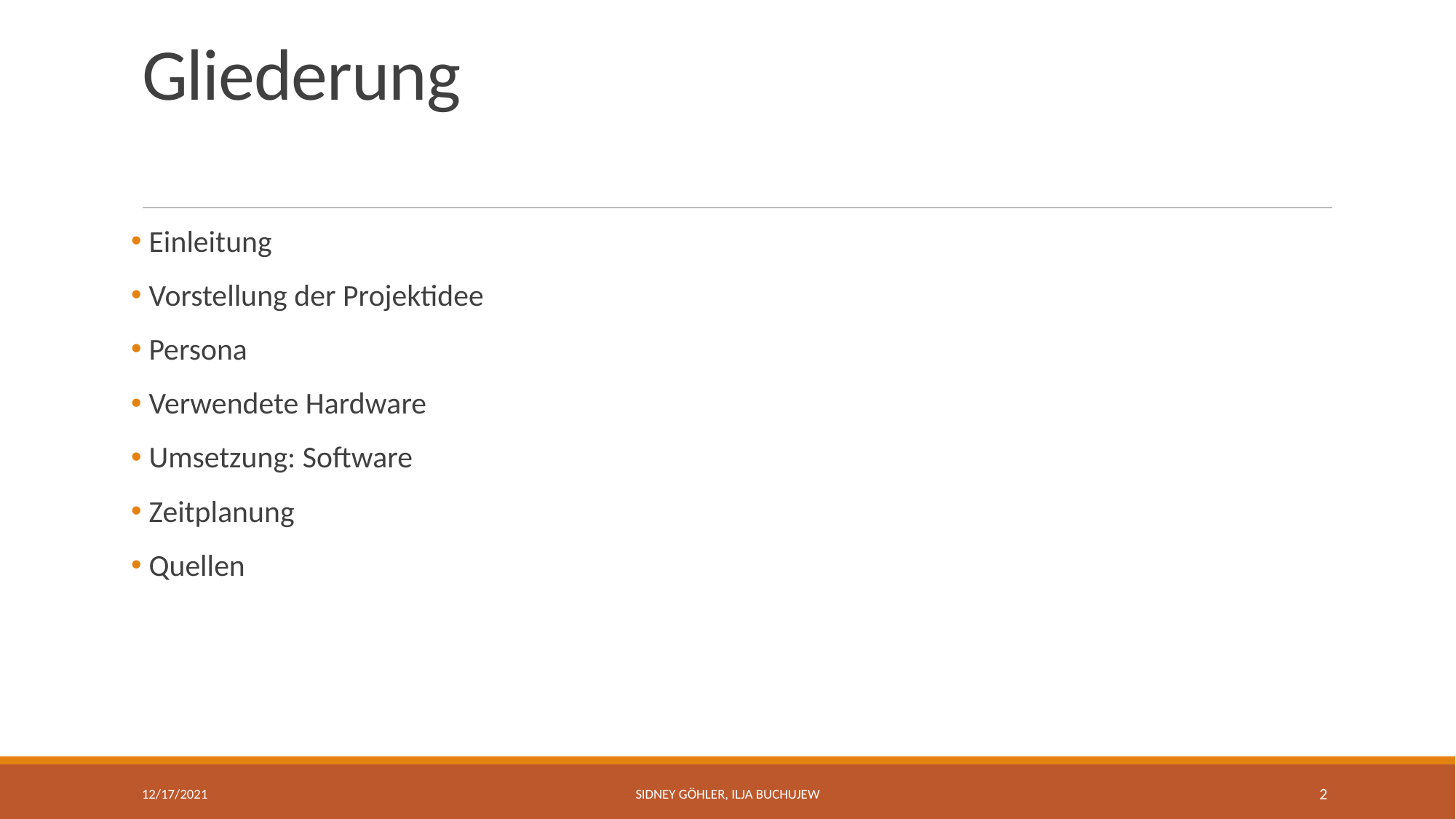

# Gliederung
 Einleitung
 Vorstellung der Projektidee
 Persona
 Verwendete Hardware
 Umsetzung: Software
 Zeitplanung
 Quellen

12/17/2021
Sidney Göhler, Ilja Buchujew
2